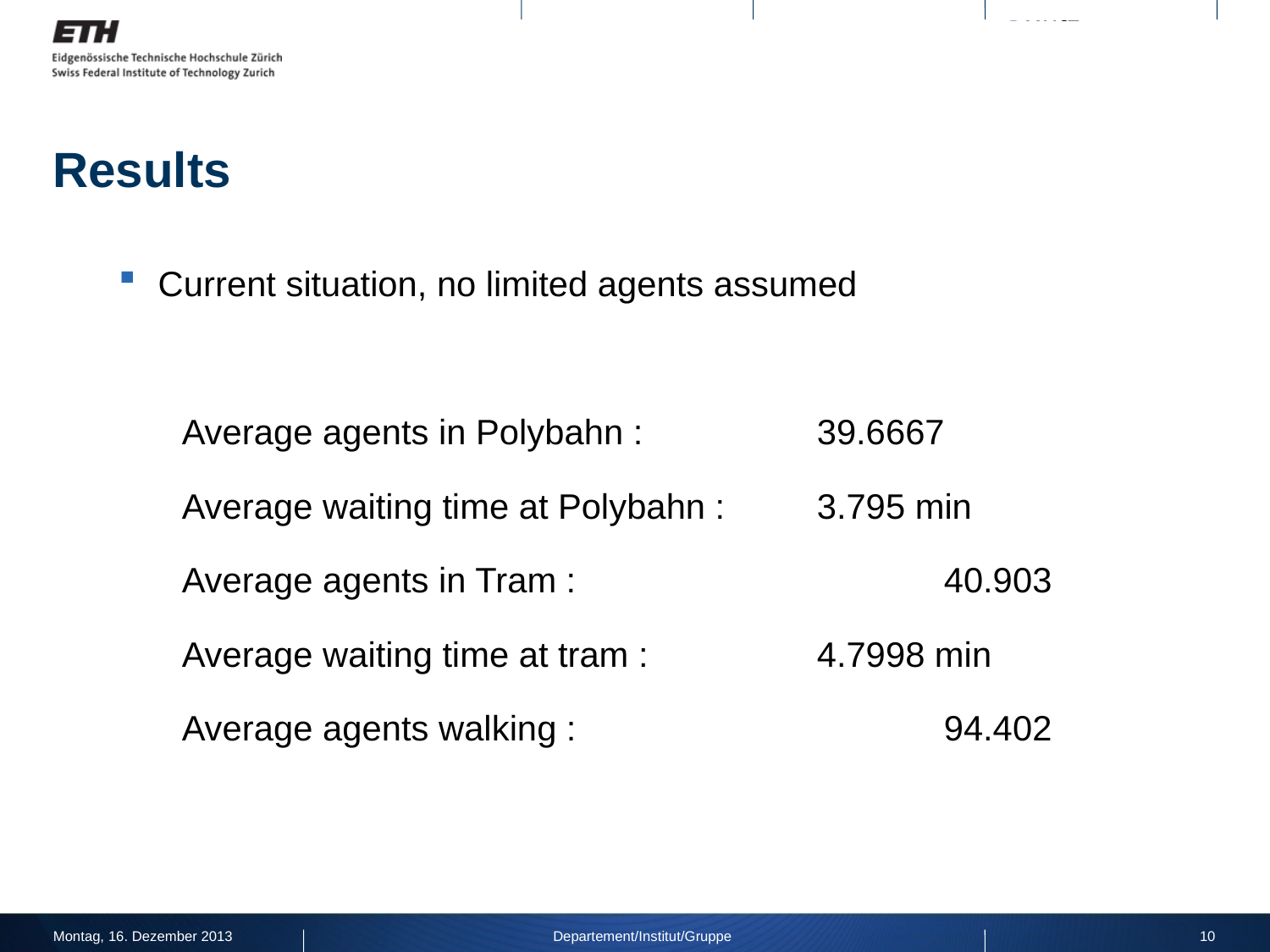

# Results
Current situation, no limited agents assumed

Average agents in Polybahn : 		39.6667
Average waiting time at Polybahn : 	3.795 min
Average agents in Tram : 			40.903
Average waiting time at tram : 		4.7998 min
Average agents walking : 			94.402

Montag, 16. Dezember 2013
Departement/Institut/Gruppe
10